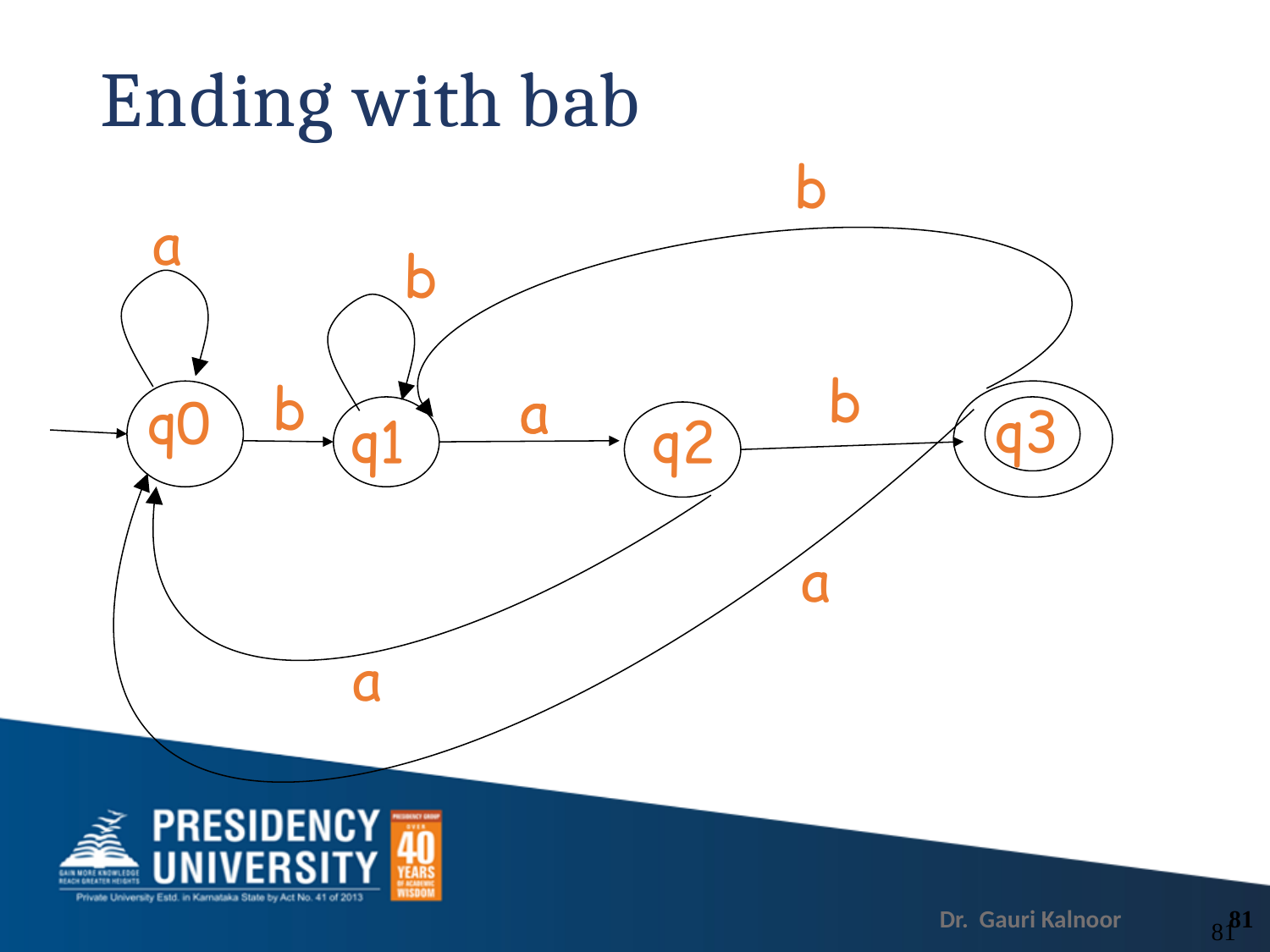

# Ending with bab
b

a
b

b
b
a
a

q0

q3

q1
q2

a
a
81
Dr.  Gauri Kalnoor
81